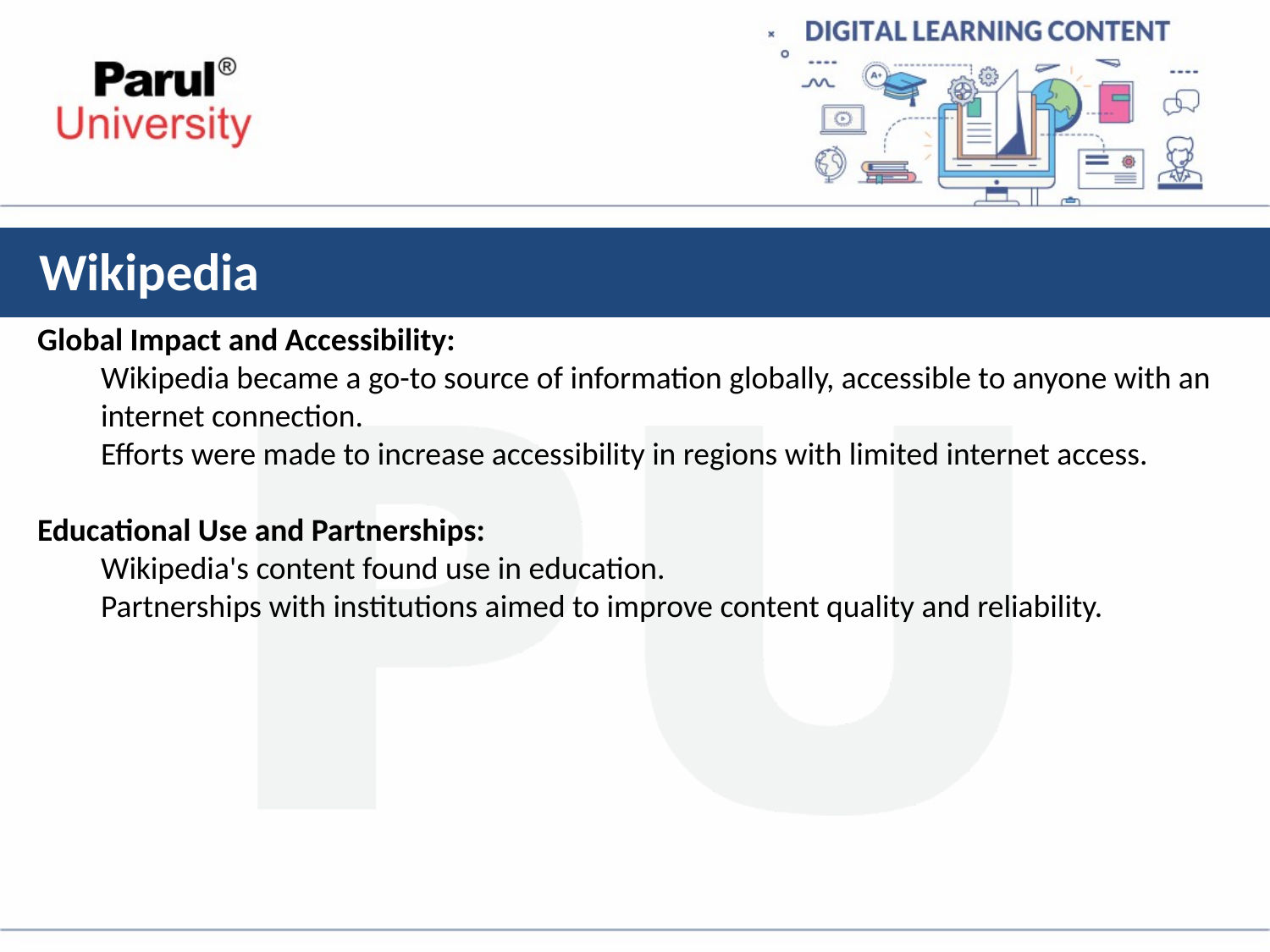

# Wikipedia
Global Impact and Accessibility:
Wikipedia became a go-to source of information globally, accessible to anyone with an internet connection.
Efforts were made to increase accessibility in regions with limited internet access.

Educational Use and Partnerships:
Wikipedia's content found use in education.
Partnerships with institutions aimed to improve content quality and reliability.